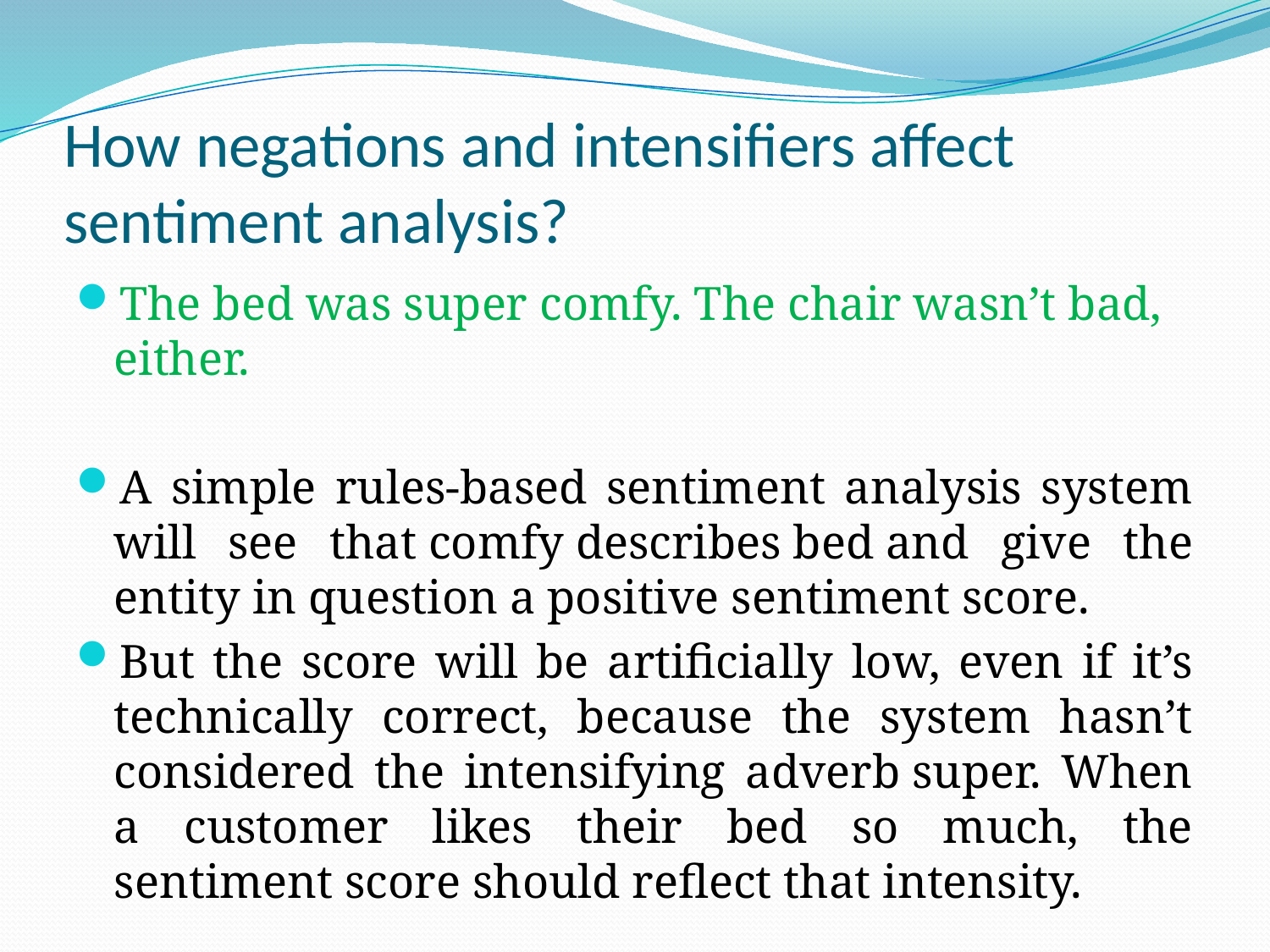

# How negations and intensifiers affect sentiment analysis?
The bed was super comfy. The chair wasn’t bad, either.

A simple rules-based sentiment analysis system will see that comfy describes bed and give the entity in question a positive sentiment score.
But the score will be artificially low, even if it’s technically correct, because the system hasn’t considered the intensifying adverb super. When a customer likes their bed so much, the sentiment score should reflect that intensity.